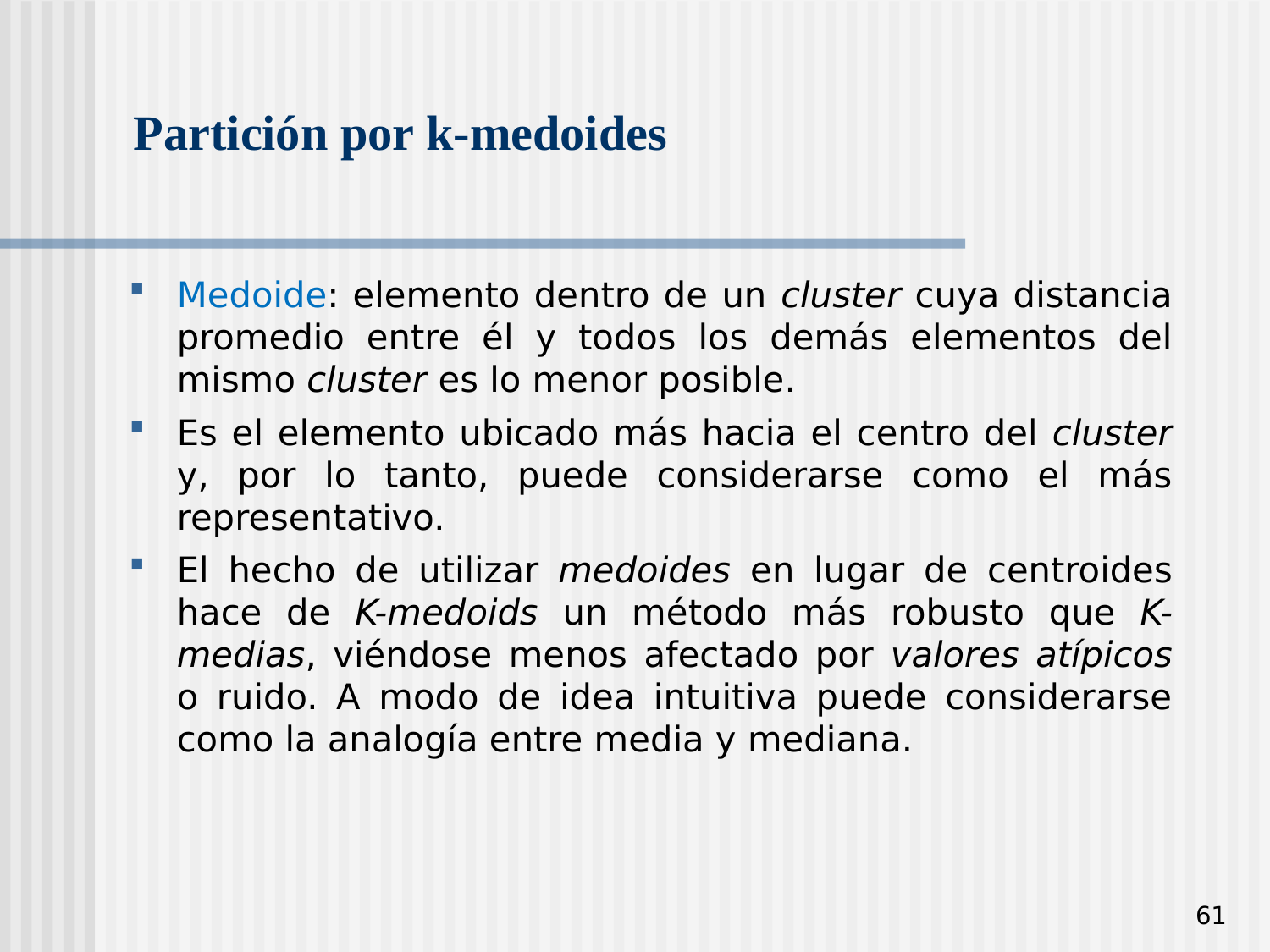

# Partición por k-medoides
Medoide: elemento dentro de un cluster cuya distancia promedio entre él y todos los demás elementos del mismo cluster es lo menor posible.
Es el elemento ubicado más hacia el centro del cluster y, por lo tanto, puede considerarse como el más representativo.
El hecho de utilizar medoides en lugar de centroides hace de K-medoids un método más robusto que K-medias, viéndose menos afectado por valores atípicos o ruido. A modo de idea intuitiva puede considerarse como la analogía entre media y mediana.

61